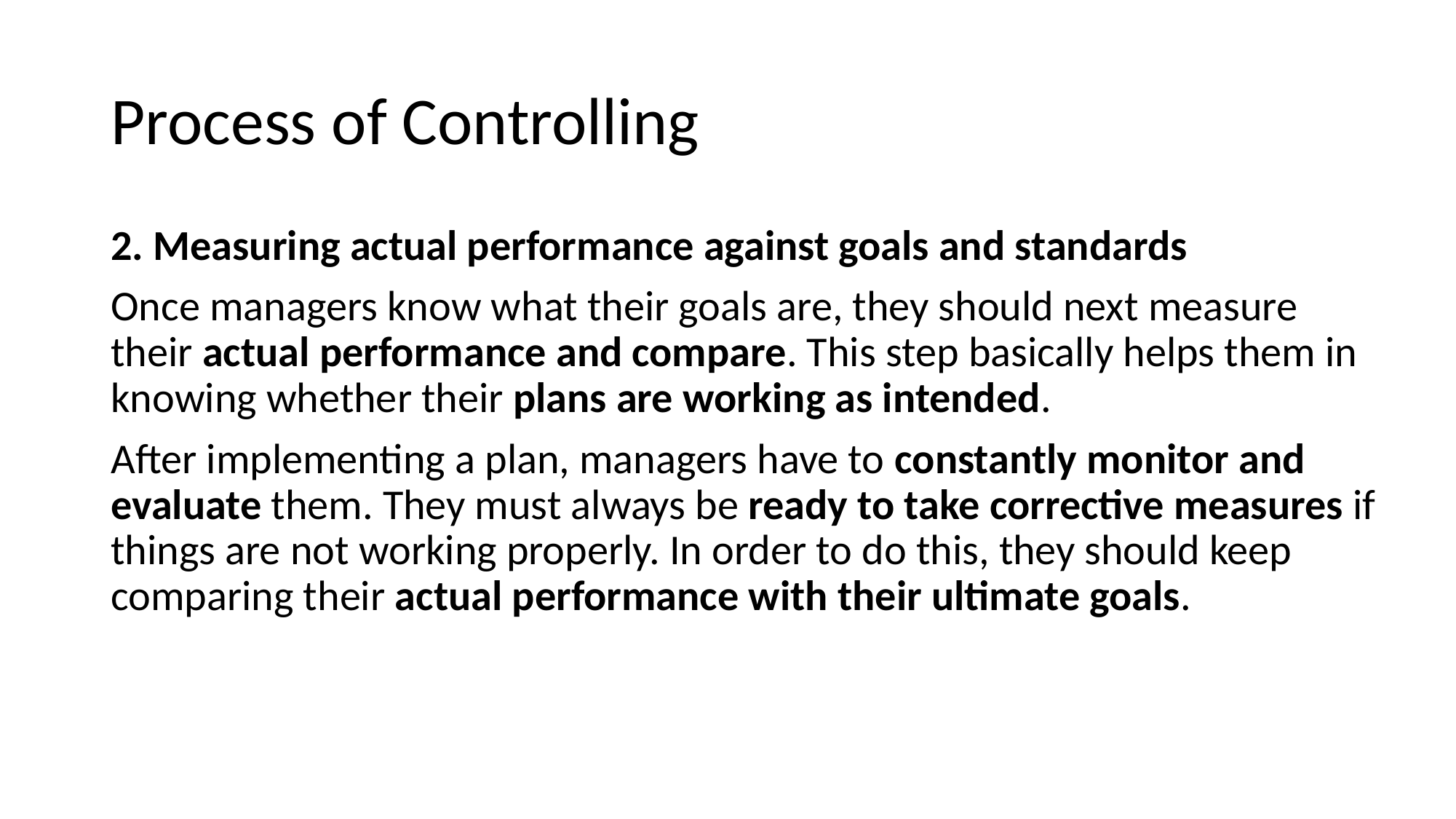

# Process of Controlling
2. Measuring actual performance against goals and standards
Once managers know what their goals are, they should next measure their actual performance and compare. This step basically helps them in knowing whether their plans are working as intended.
After implementing a plan, managers have to constantly monitor and evaluate them. They must always be ready to take corrective measures if things are not working properly. In order to do this, they should keep comparing their actual performance with their ultimate goals.